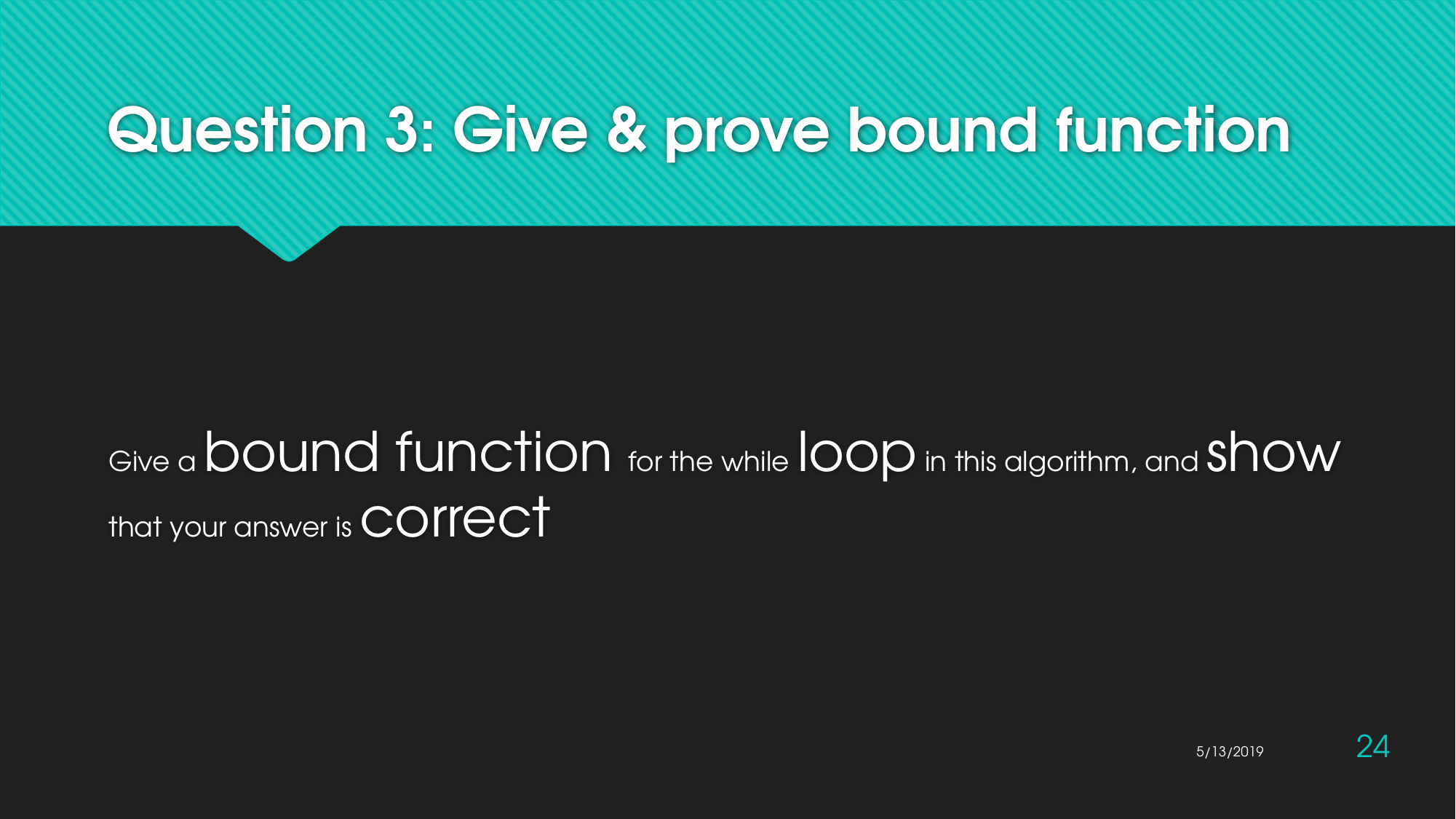

# Question 3: Give & prove bound function
Give a bound function for the while loop in this algorithm, and show that your answer is correct
24
5/13/2019